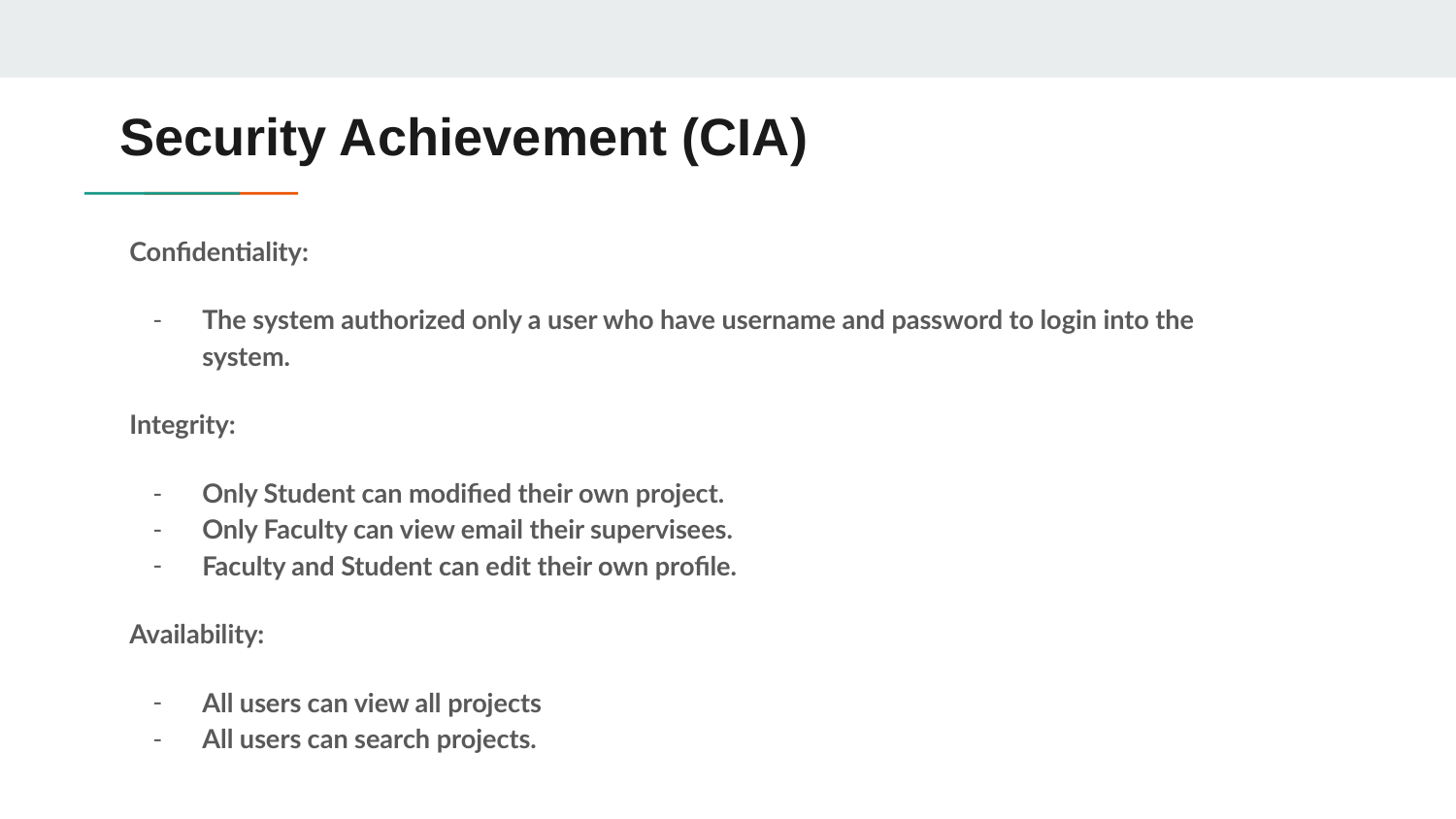

# Security Achievement (CIA)
Confidentiality:
The system authorized only a user who have username and password to login into the system.
Integrity:
Only Student can modified their own project.
Only Faculty can view email their supervisees.
Faculty and Student can edit their own profile.
Availability:
All users can view all projects
All users can search projects.